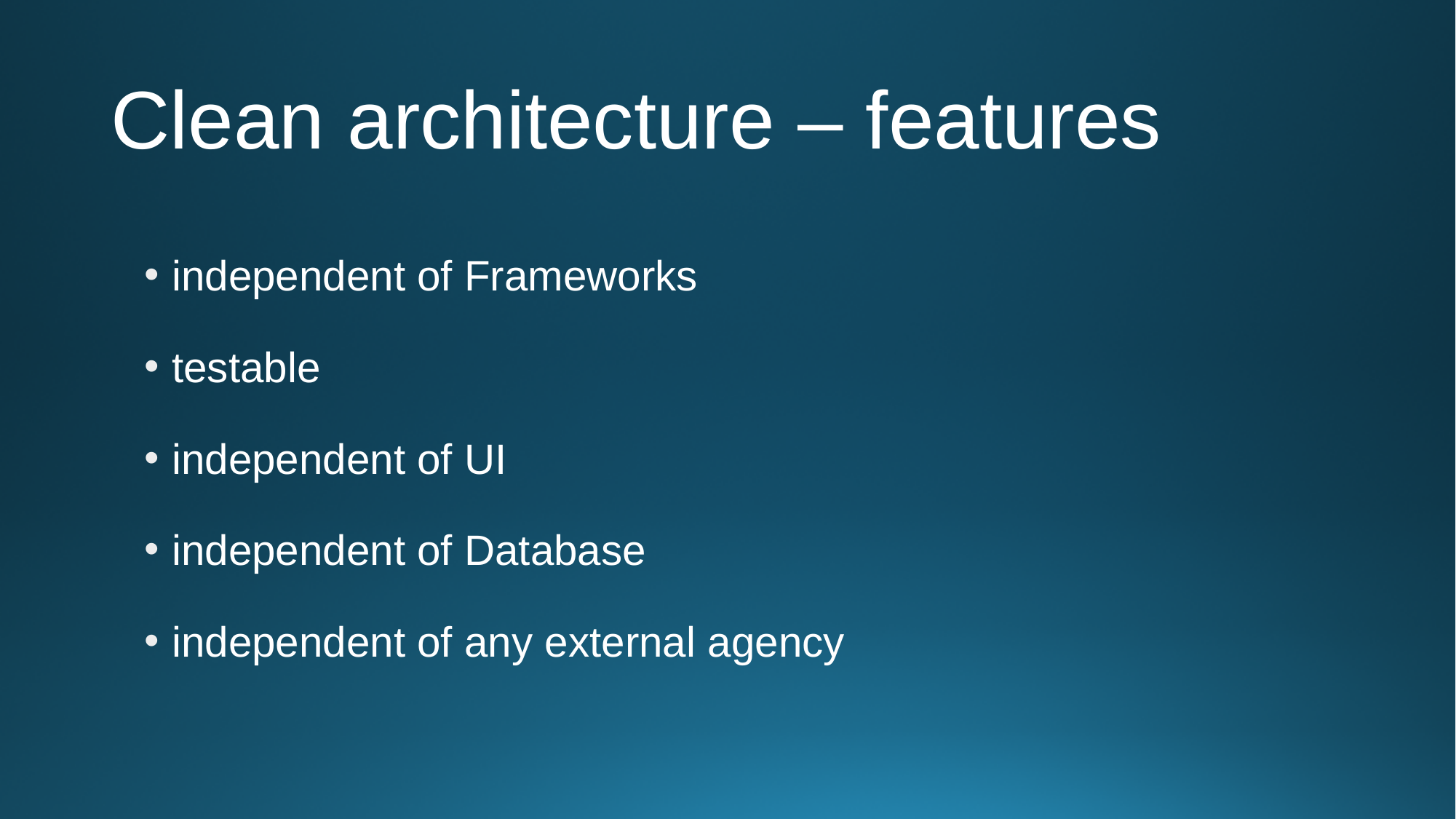

# Clean architecture – features
independent of Frameworks
testable
independent of UI
independent of Database
independent of any external agency